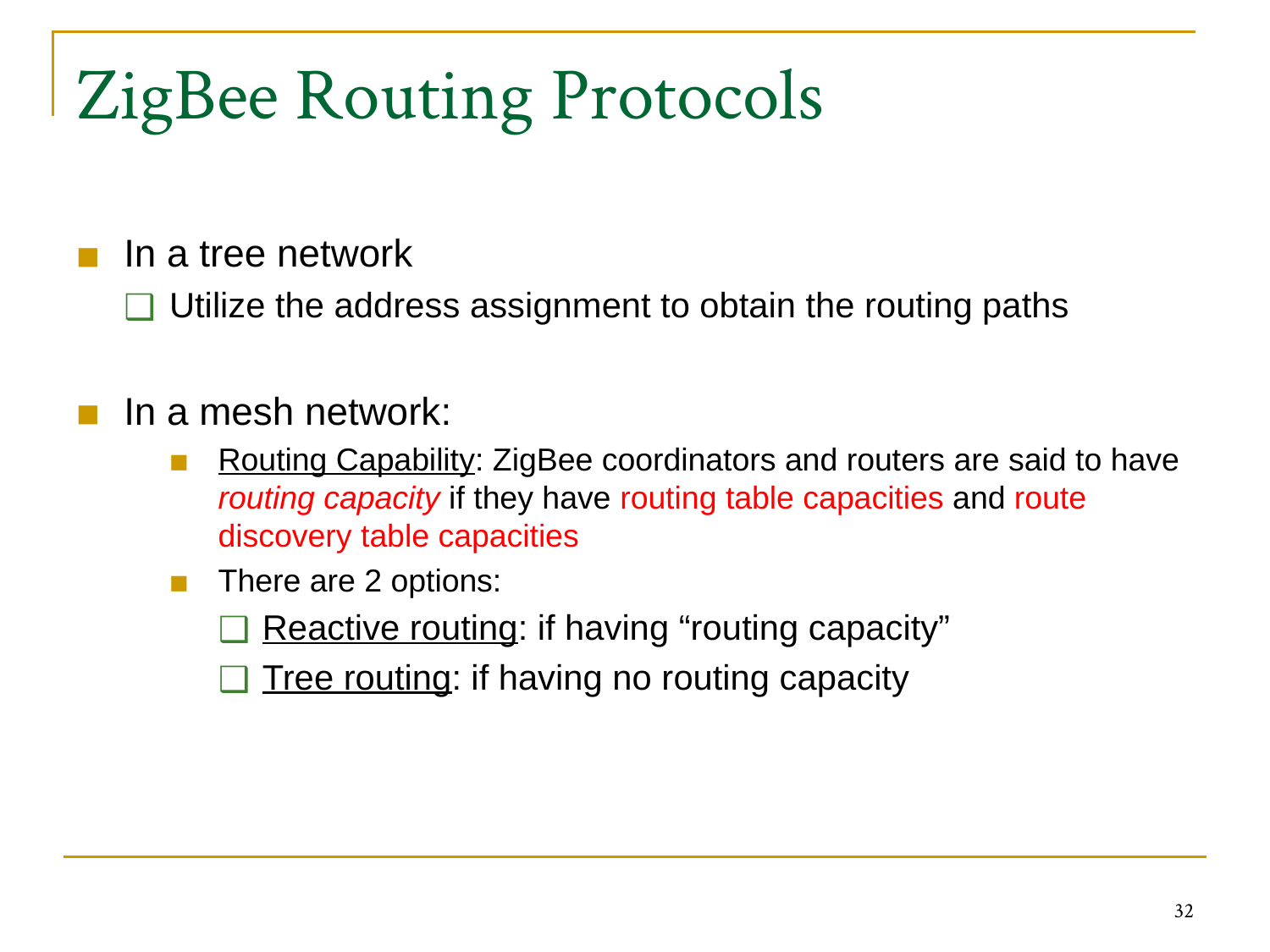

# ZigBee Routing Protocols
In a tree network
Utilize the address assignment to obtain the routing paths

In a mesh network:
Routing Capability: ZigBee coordinators and routers are said to have routing capacity if they have routing table capacities and route discovery table capacities
There are 2 options:
Reactive routing: if having “routing capacity”
Tree routing: if having no routing capacity
32